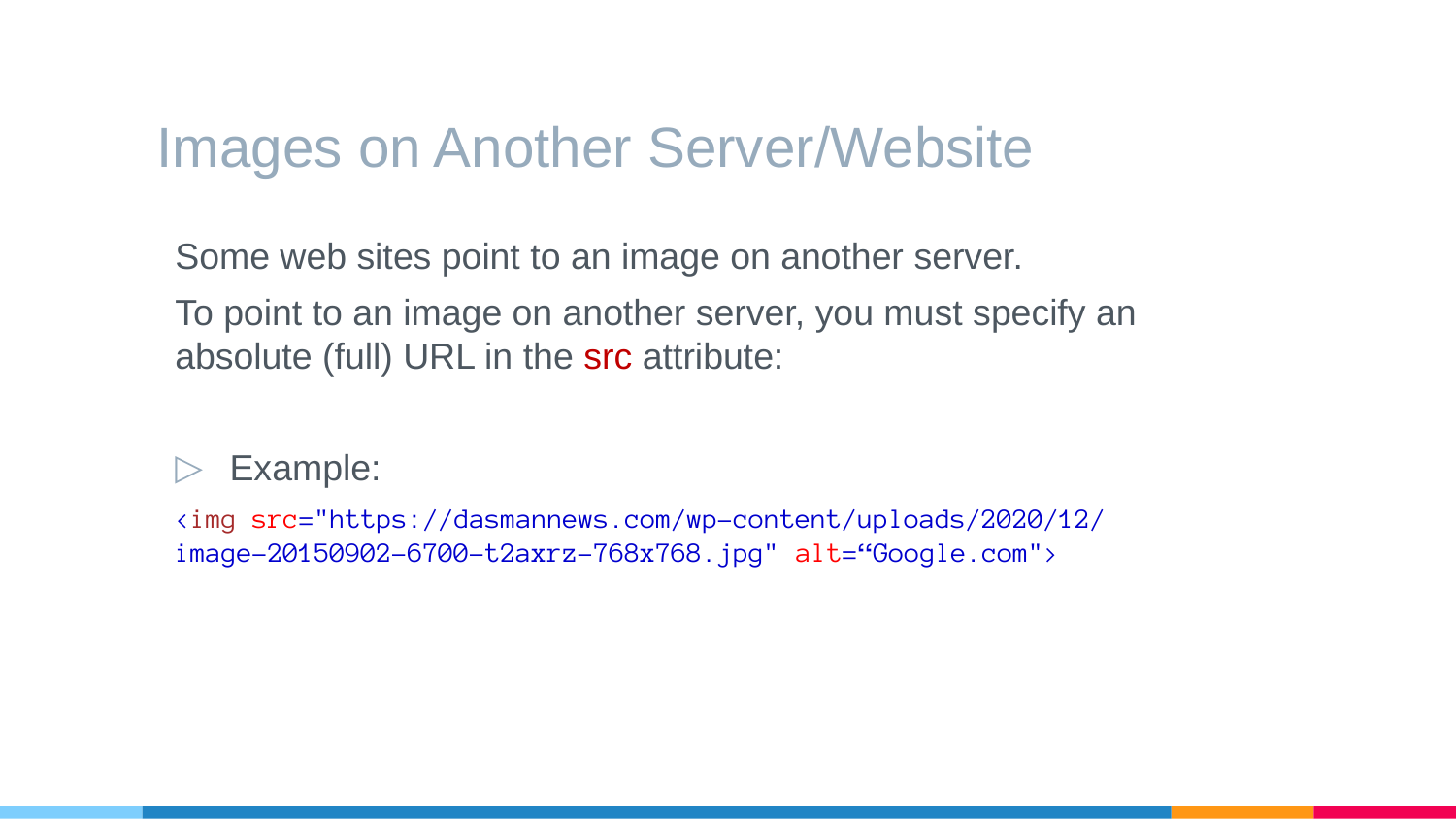

# Images on Another Server/Website
Some web sites point to an image on another server.
To point to an image on another server, you must specify an absolute (full) URL in the src attribute:

Example:
<img src="https://dasmannews.com/wp-content/uploads/2020/12/image-20150902-6700-t2axrz-768x768.jpg" alt=“Google.com">

41